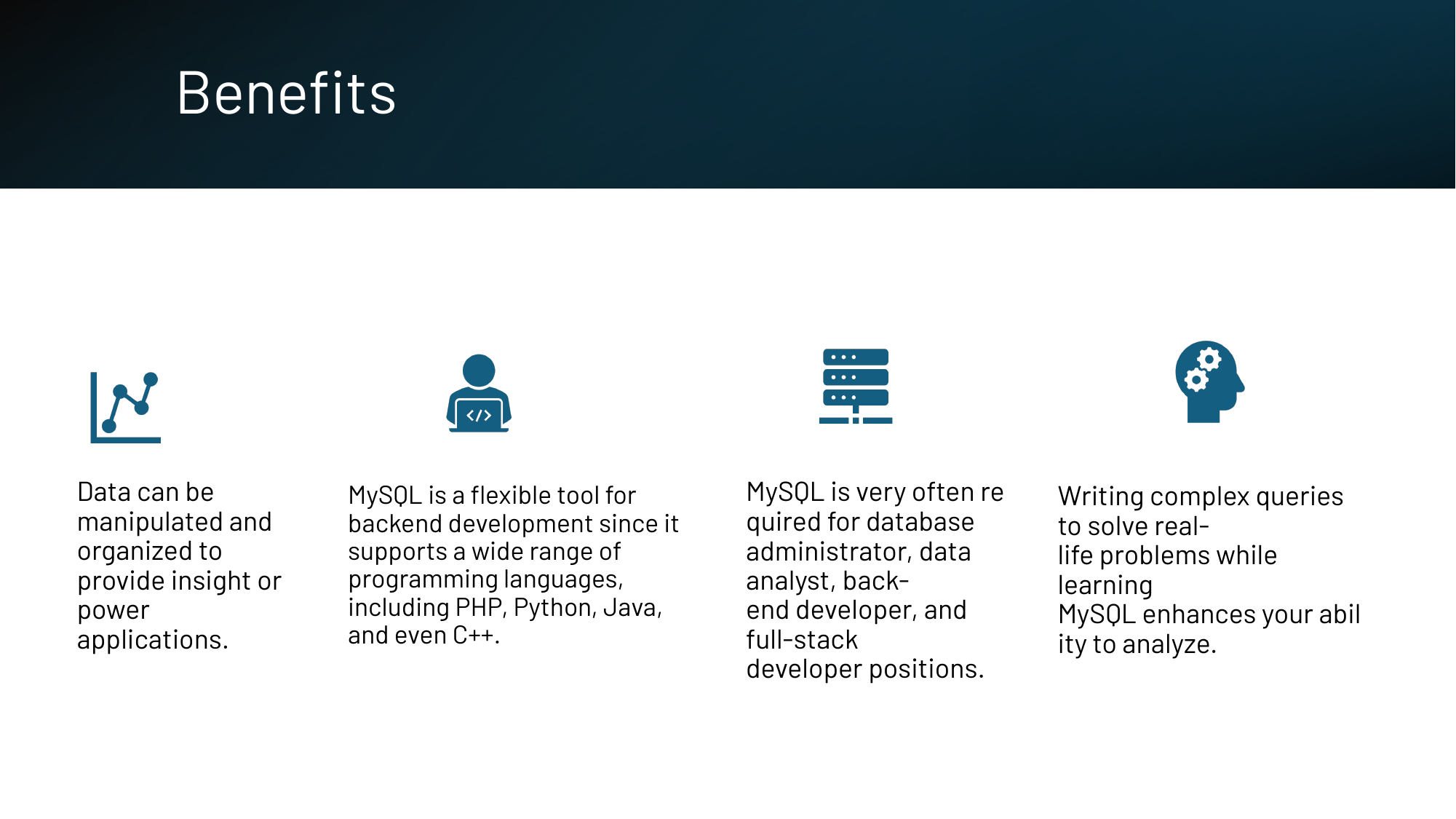

# Benefits
Data can be manipulated and organized to provide insight or power applications.
MySQL is a flexible tool for backend development since it supports a wide range of programming languages, including PHP, Python, Java, and even C++.
MySQL is very often required for database administrator, data analyst, back-end developer, and full-stack developer positions.
Writing complex queries to solve real-life problems while learning MySQL enhances your ability to analyze.